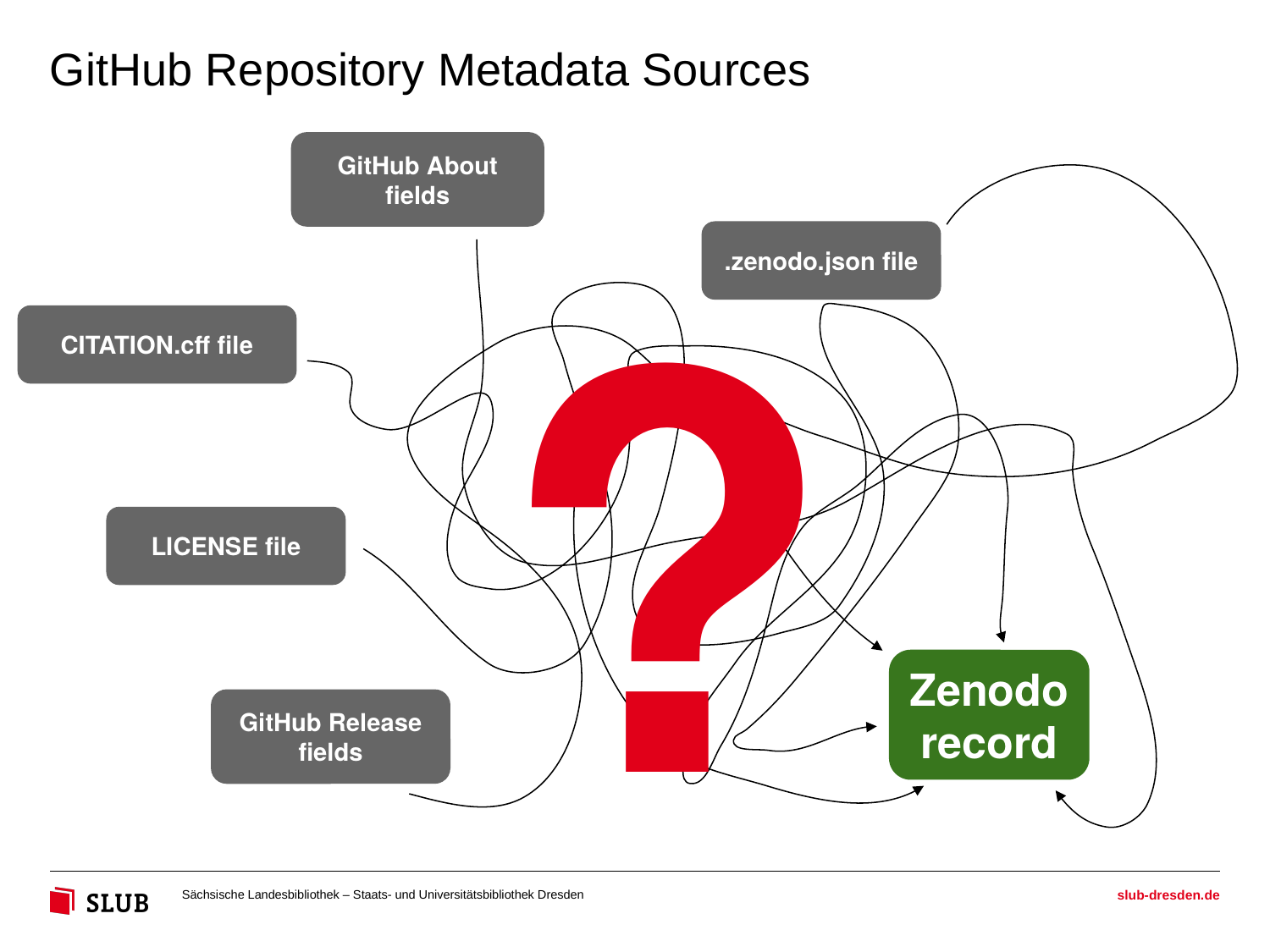

# GitHub Repository Metadata Sources
GitHub About fields

?
.zenodo.json file

CITATION.cff file

LICENSE file
Zenodo record
GitHub Release fields